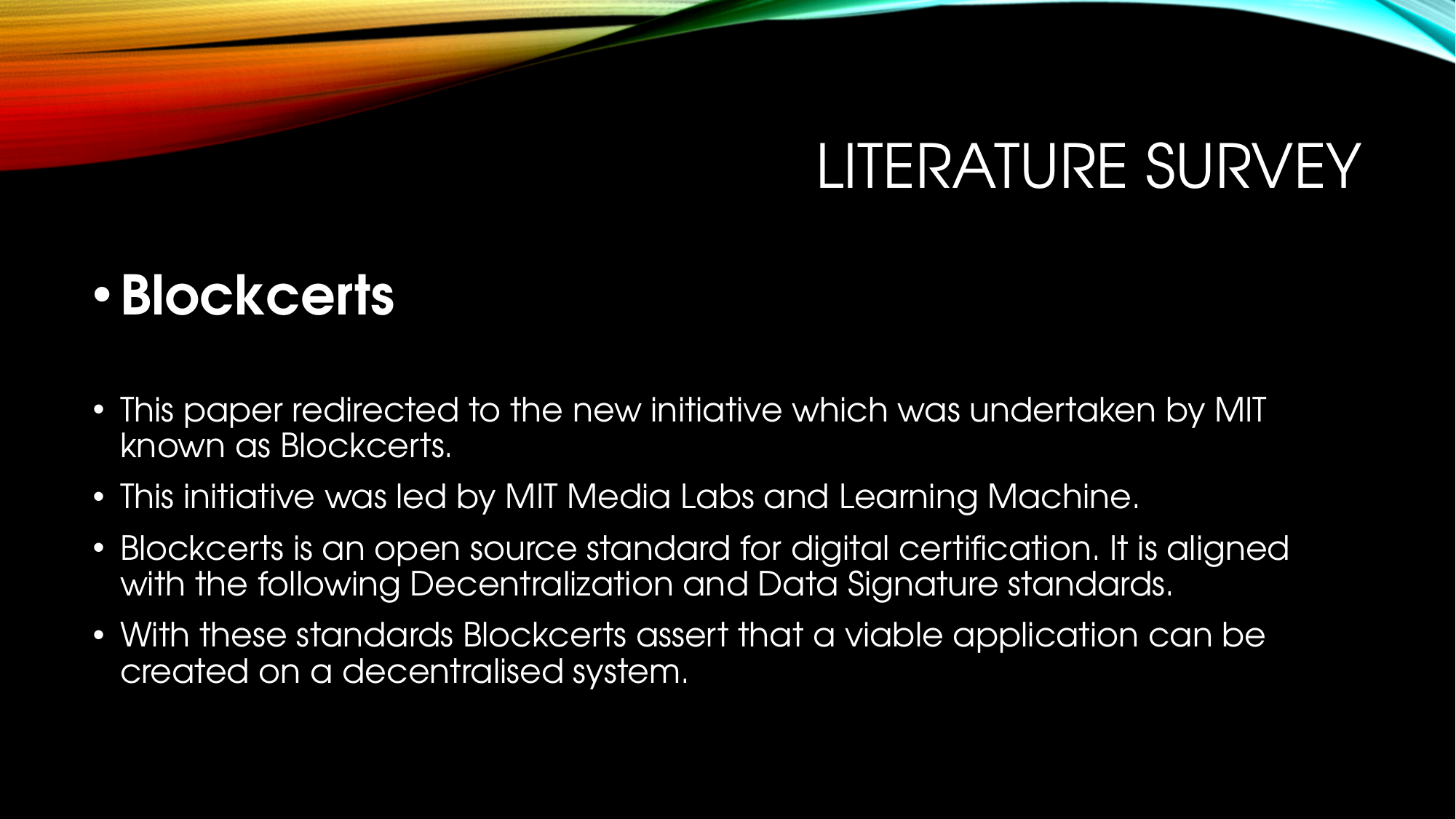

# Literature survey
Blockcerts

This paper redirected to the new initiative which was undertaken by MIT known as Blockcerts.
This initiative was led by MIT Media Labs and Learning Machine.
Blockcerts is an open source standard for digital certification. It is aligned with the following Decentralization and Data Signature standards.
With these standards Blockcerts assert that a viable application can be created on a decentralised system.